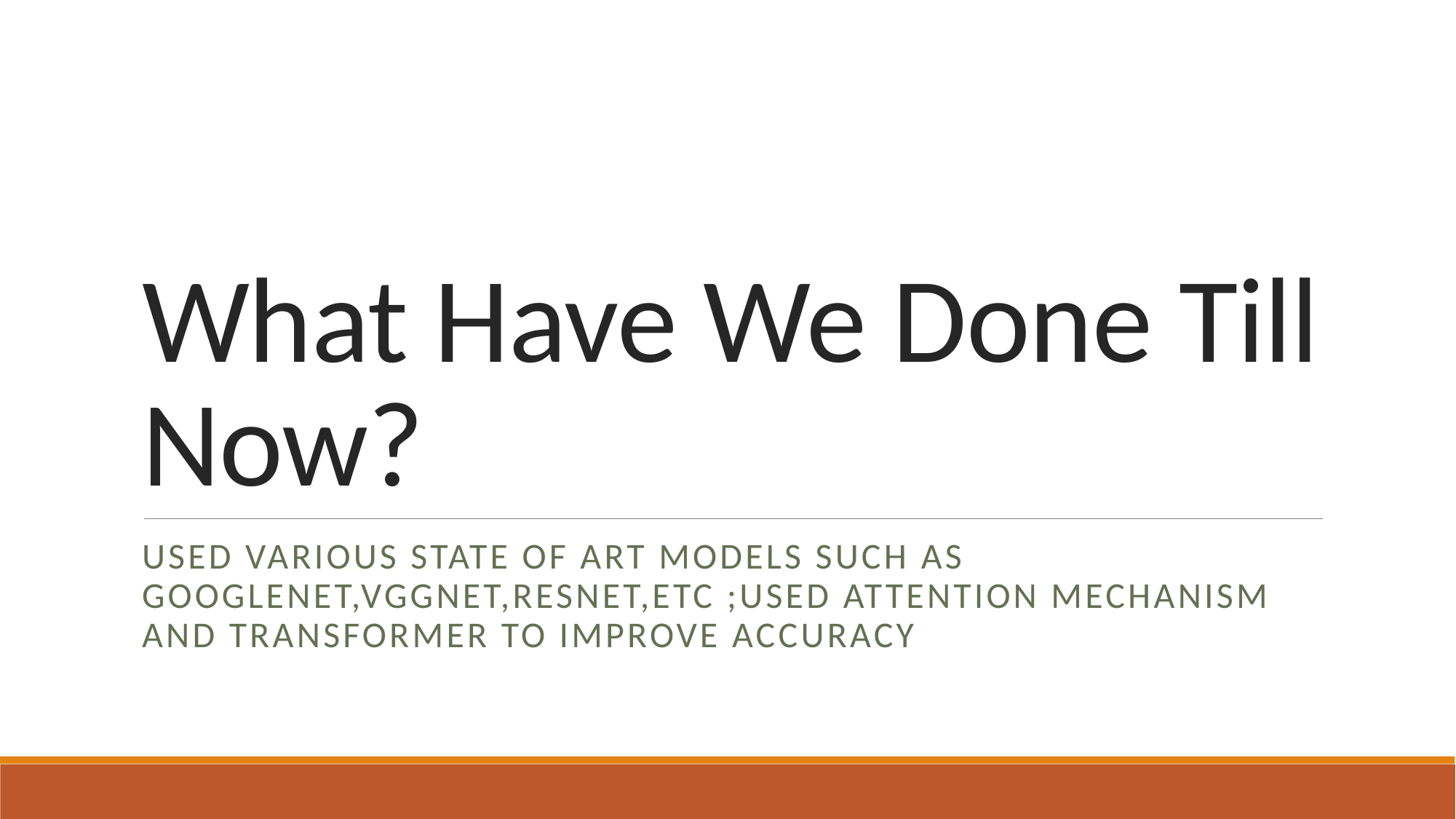

# What Have We Done Till Now?
USED various state of art models such as googlenet,vggnet,resnet,etc ;used attention mechanism and transformer to improve accuracy